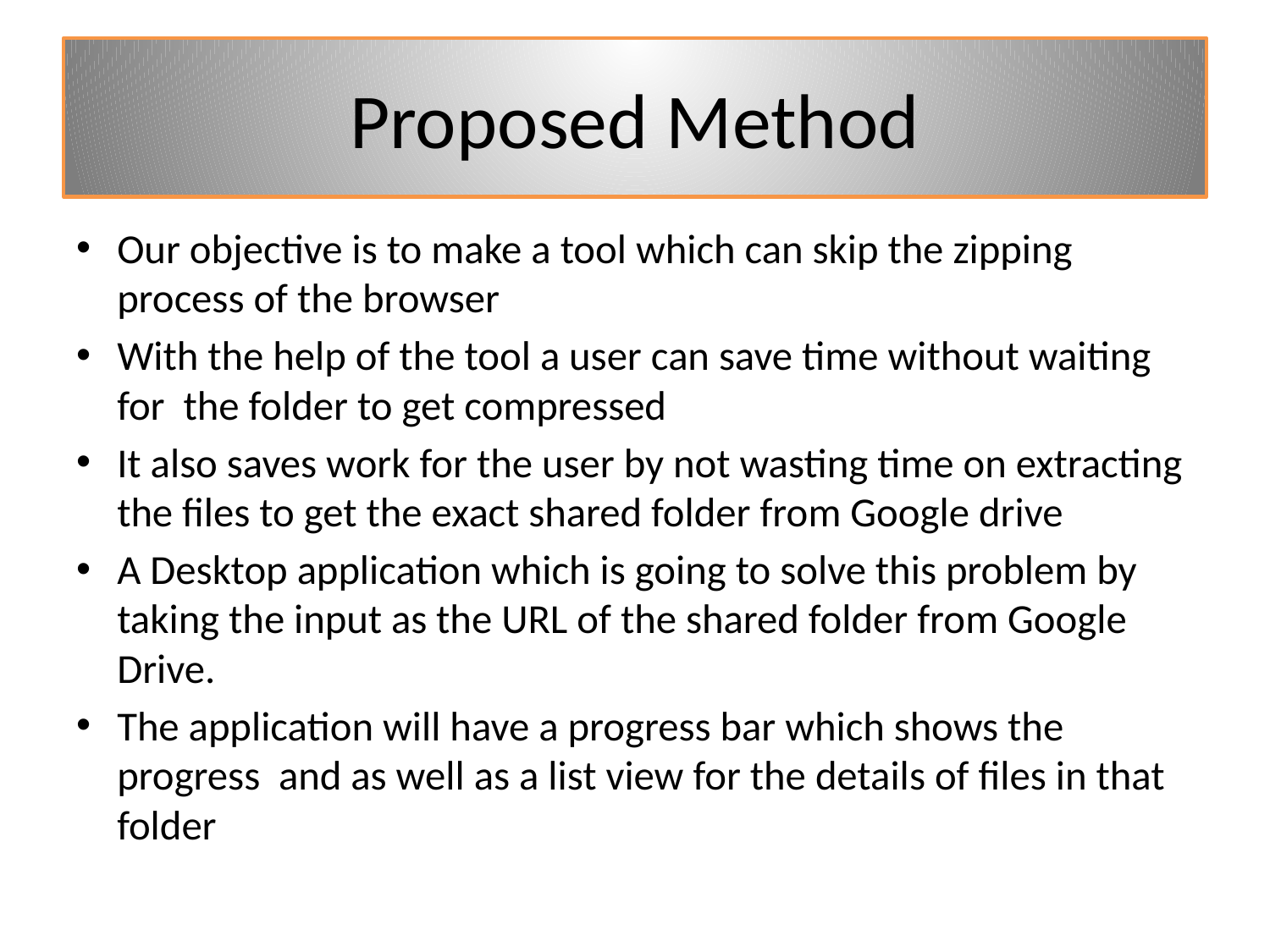

# Proposed Method
Our objective is to make a tool which can skip the zipping process of the browser
With the help of the tool a user can save time without waiting for  the folder to get compressed
It also saves work for the user by not wasting time on extracting the files to get the exact shared folder from Google drive
A Desktop application which is going to solve this problem by taking the input as the URL of the shared folder from Google Drive.
The application will have a progress bar which shows the progress  and as well as a list view for the details of files in that folder